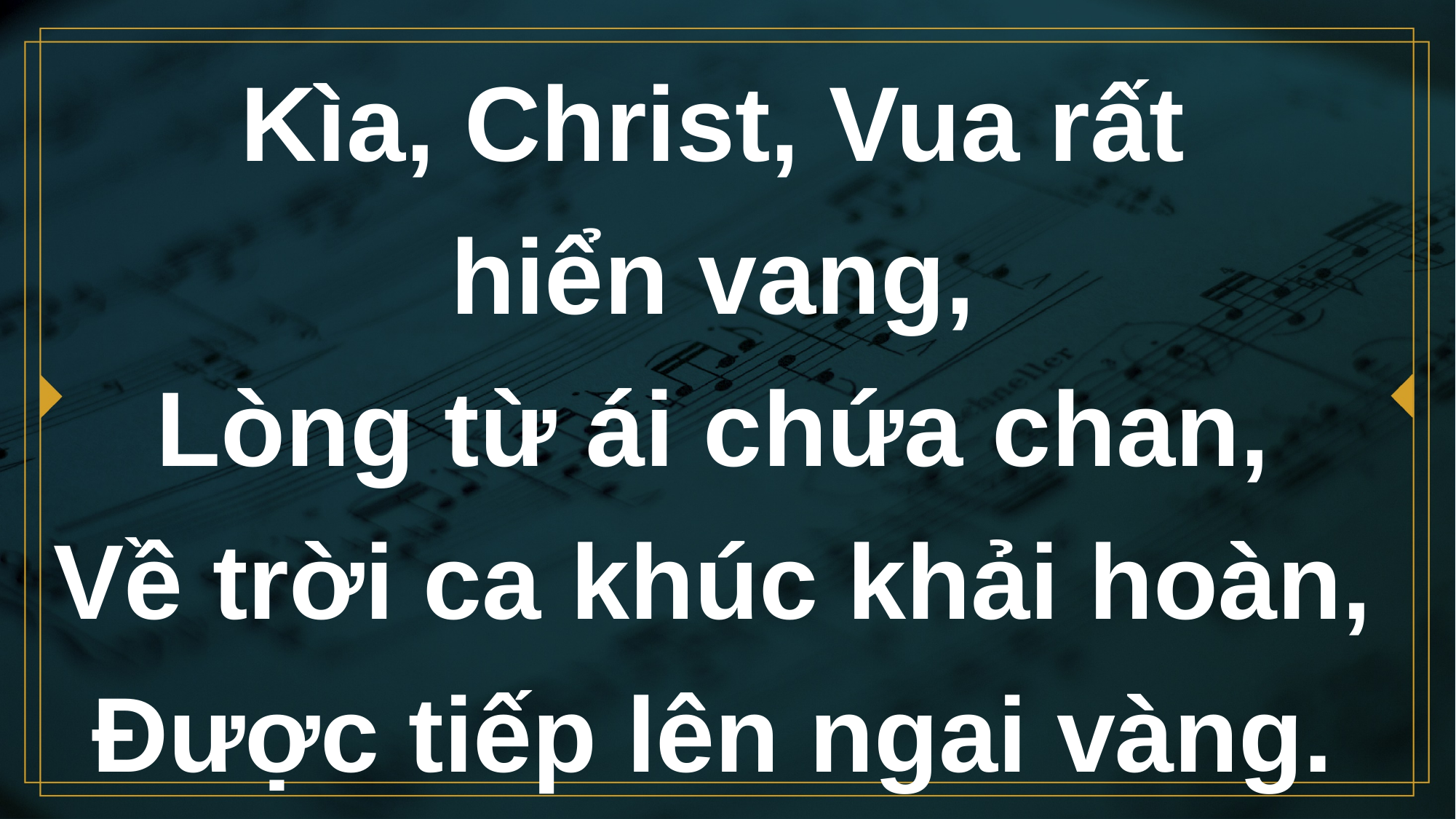

# Kìa, Christ, Vua rất hiển vang, Lòng từ ái chứa chan, Về trời ca khúc khải hoàn, Được tiếp lên ngai vàng.